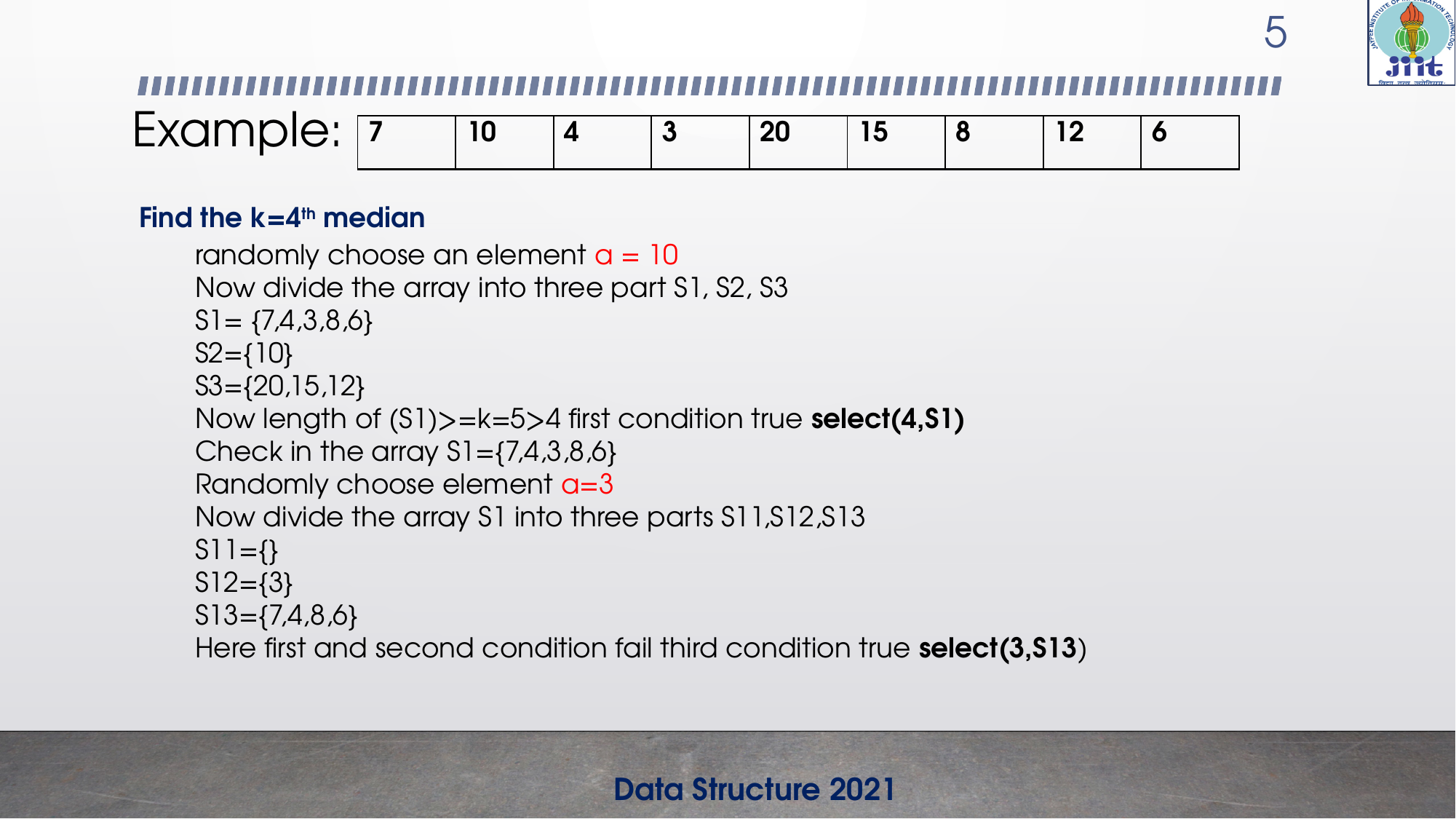

5
# Example:
| 7 | 10 | 4 | 3 | 20 | 15 | 8 | 12 | 6 |
| --- | --- | --- | --- | --- | --- | --- | --- | --- |
Find the k=4th median
randomly choose an element a = 10
Now divide the array into three part S1, S2, S3
S1= {7,4,3,8,6}
S2={10}
S3={20,15,12}
Now length of (S1)>=k=5>4 first condition true select(4,S1)
Check in the array S1={7,4,3,8,6}
Randomly choose element a=3
Now divide the array S1 into three parts S11,S12,S13
S11={}
S12={3}
S13={7,4,8,6}
Here first and second condition fail third condition true select(3,S13)